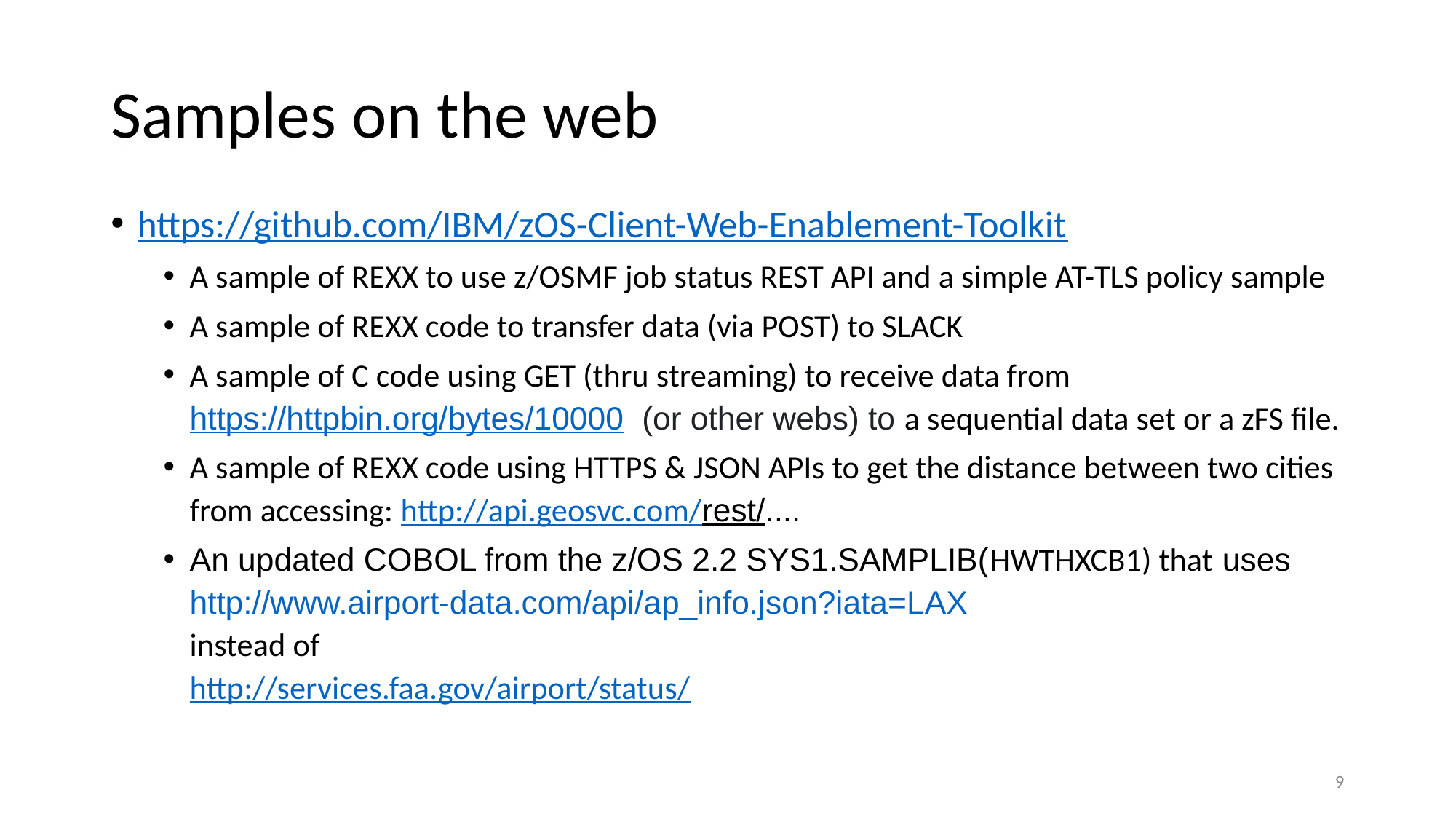

# Samples on the web
https://github.com/IBM/zOS-Client-Web-Enablement-Toolkit
A sample of REXX to use z/OSMF job status REST API and a simple AT-TLS policy sample
A sample of REXX code to transfer data (via POST) to SLACK
A sample of C code using GET (thru streaming) to receive data from https://httpbin.org/bytes/10000  (or other webs) to a sequential data set or a zFS file.
A sample of REXX code using HTTPS & JSON APIs to get the distance between two cities from accessing: http://api.geosvc.com/rest/....
An updated COBOL from the z/OS 2.2 SYS1.SAMPLIB(HWTHXCB1) that uses http://www.airport-data.com/api/ap_info.json?iata=LAX
instead of
http://services.faa.gov/airport/status/

9